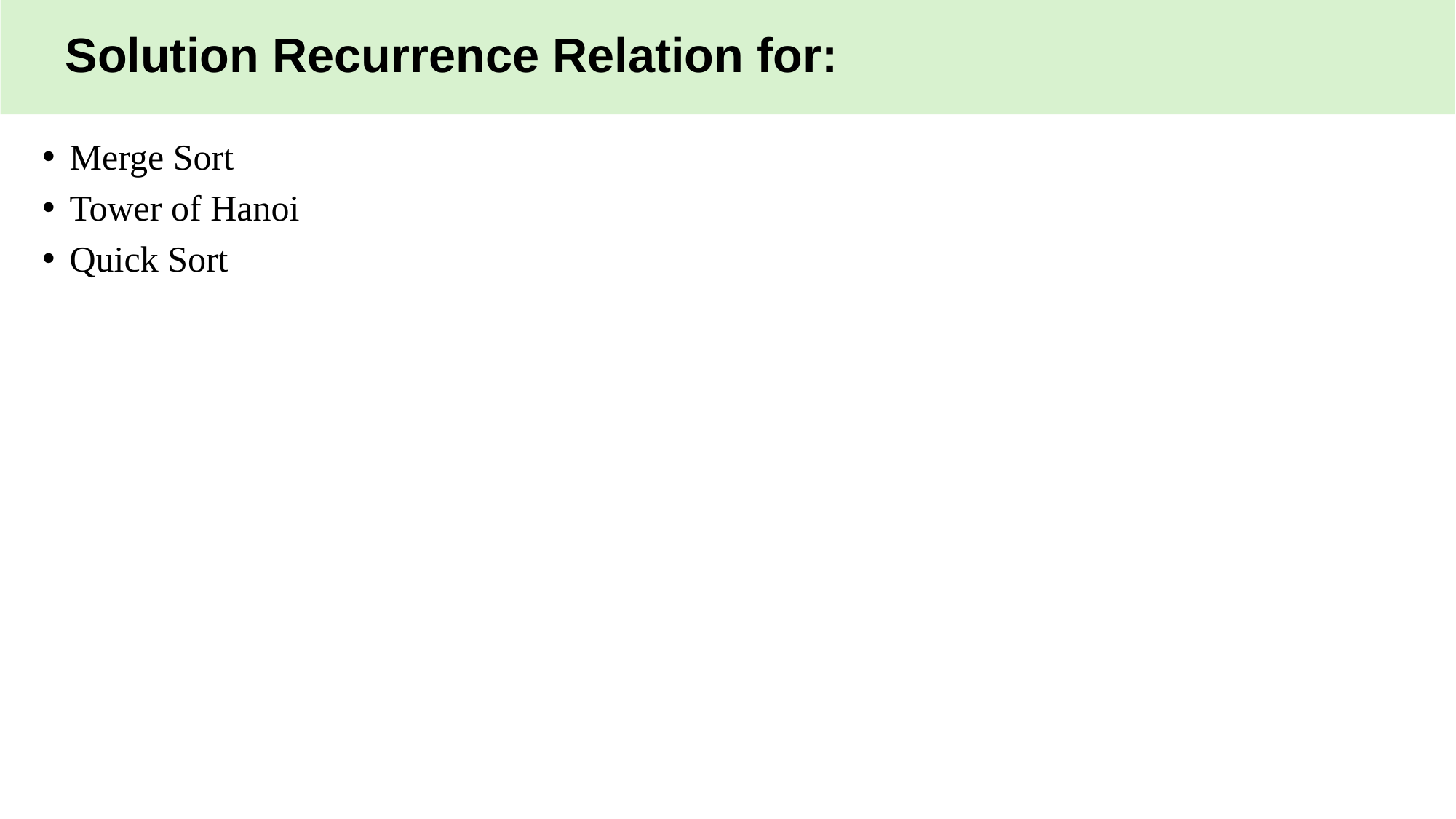

# Solution Recurrence Relation for:
Merge Sort
Tower of Hanoi
Quick Sort